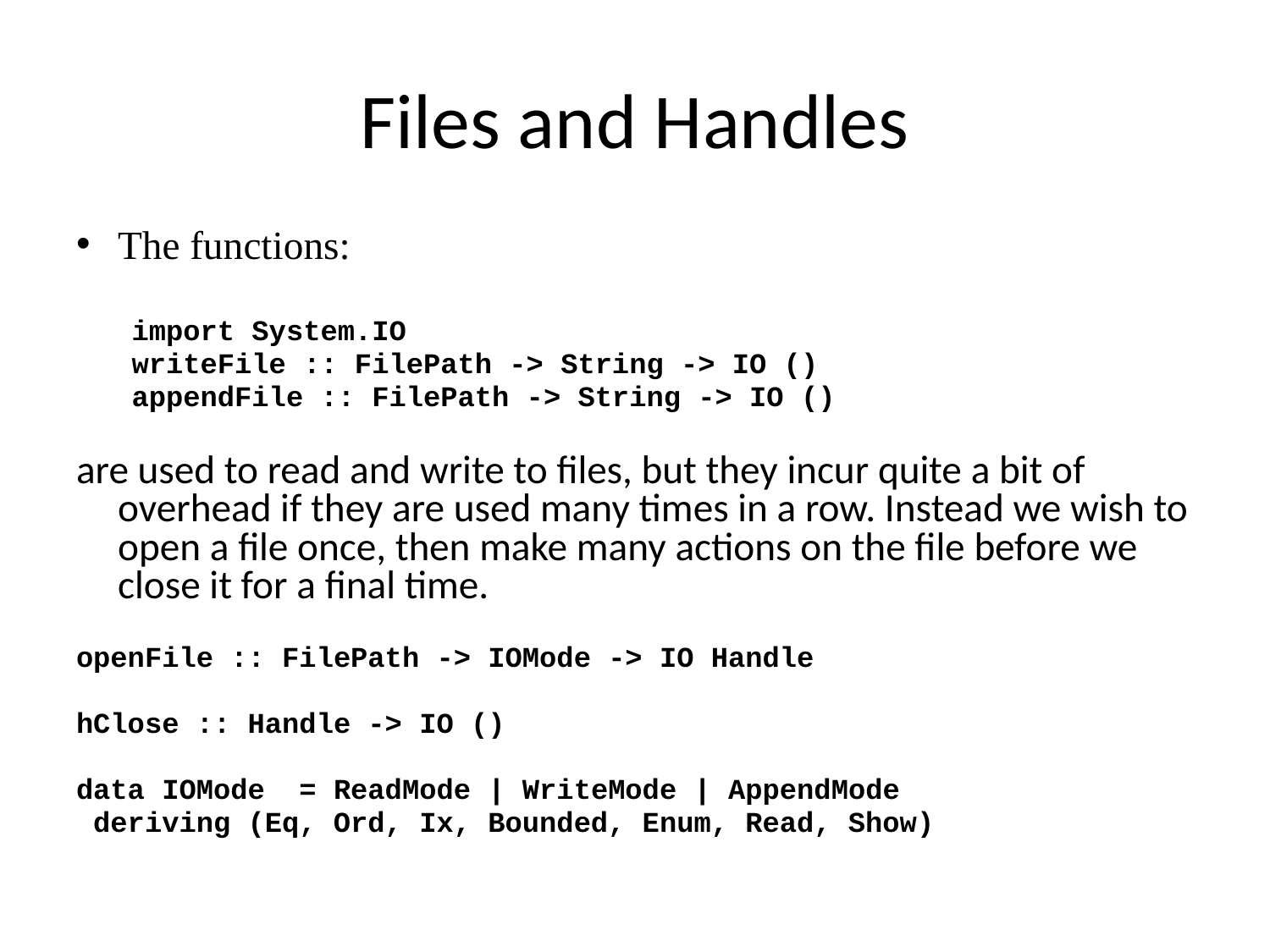

# Files and Handles
The functions:

import System.IO
writeFile :: FilePath -> String -> IO ()
appendFile :: FilePath -> String -> IO ()

are used to read and write to files, but they incur quite a bit of overhead if they are used many times in a row. Instead we wish to open a file once, then make many actions on the file before we close it for a final time.

openFile :: FilePath -> IOMode -> IO Handle

hClose :: Handle -> IO ()

data IOMode  = ReadMode | WriteMode | AppendMode
 deriving (Eq, Ord, Ix, Bounded, Enum, Read, Show)